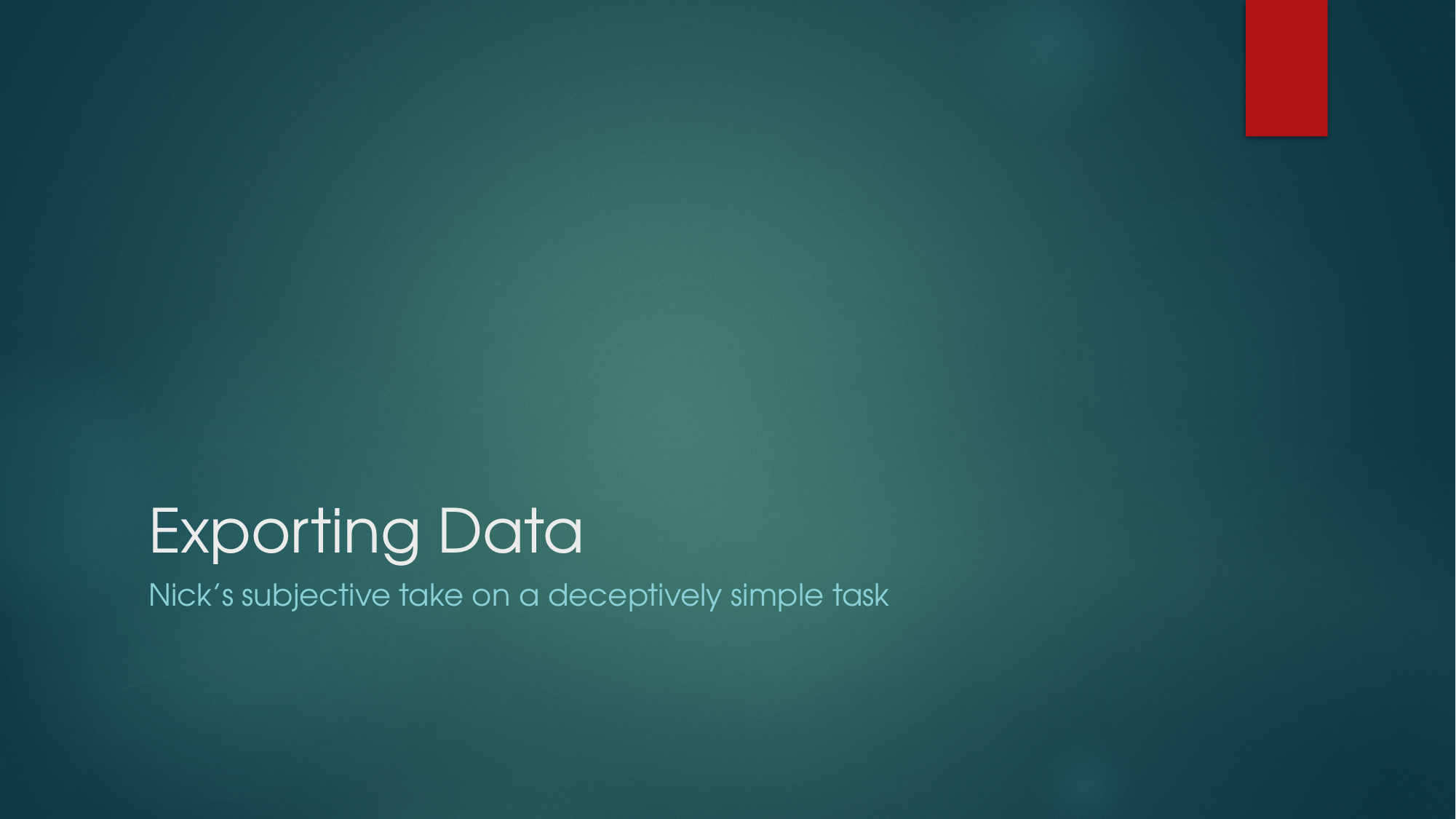

# Exporting Data
Nick’s subjective take on a deceptively simple task